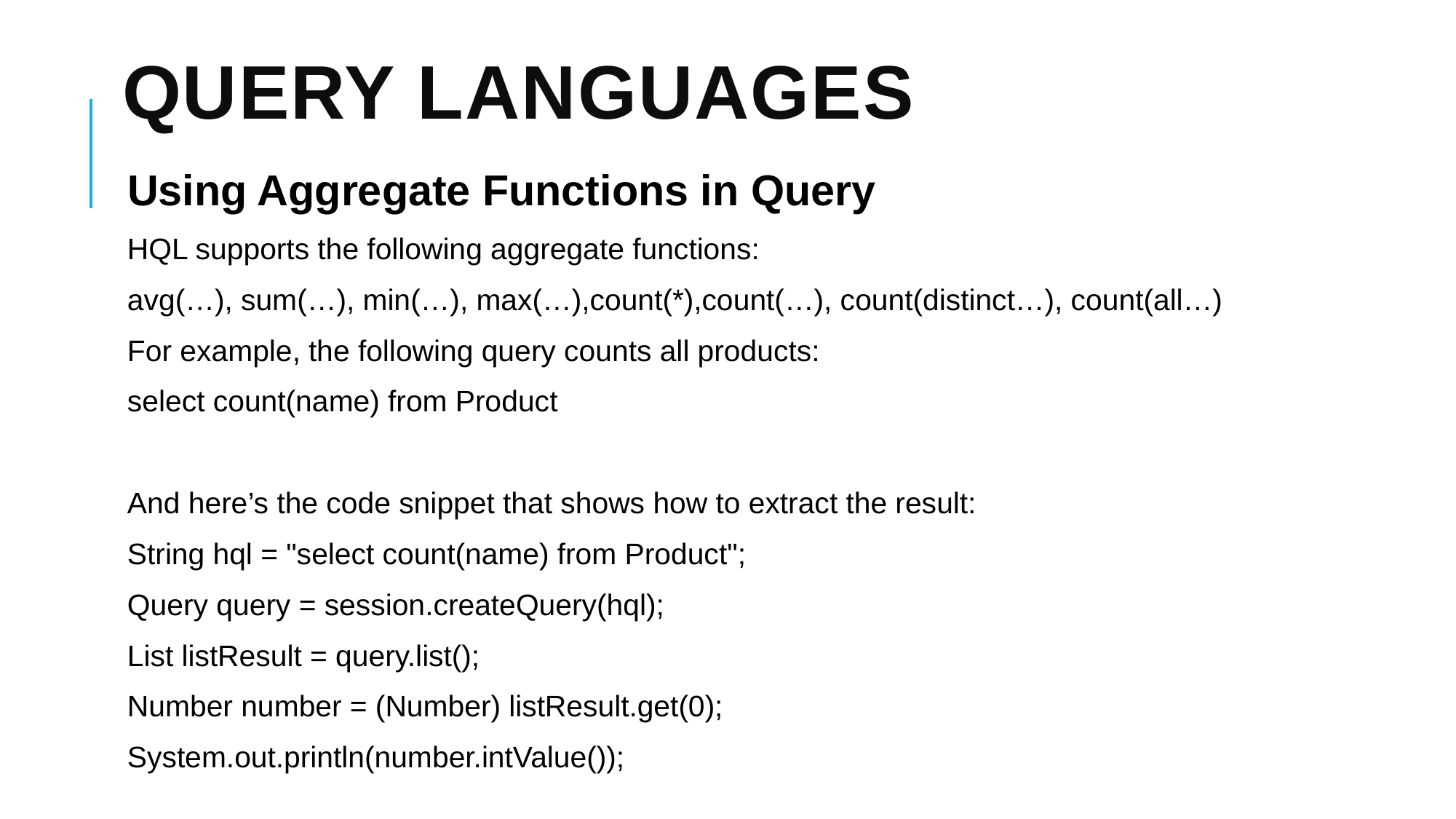

# Query languages
Using Aggregate Functions in Query
HQL supports the following aggregate functions:
avg(…), sum(…), min(…), max(…),count(*),count(…), count(distinct…), count(all…)
For example, the following query counts all products:
select count(name) from Product

And here’s the code snippet that shows how to extract the result:
String hql = "select count(name) from Product";
Query query = session.createQuery(hql);
List listResult = query.list();
Number number = (Number) listResult.get(0);
System.out.println(number.intValue());